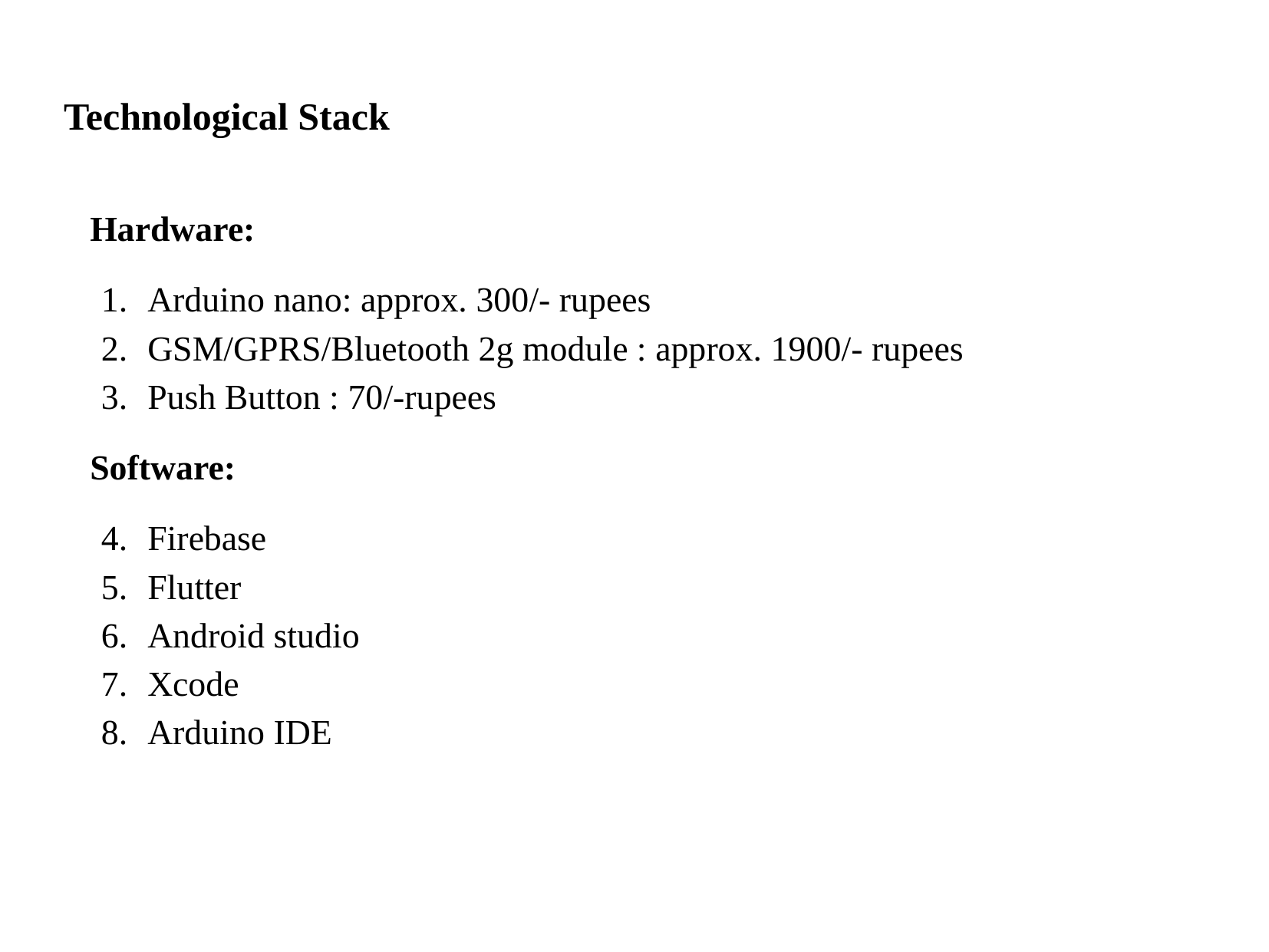

# Technological Stack
Hardware:
Arduino nano: approx. 300/- rupees
GSM/GPRS/Bluetooth 2g module : approx. 1900/- rupees
Push Button : 70/-rupees
Software:
Firebase
Flutter
Android studio
Xcode
Arduino IDE